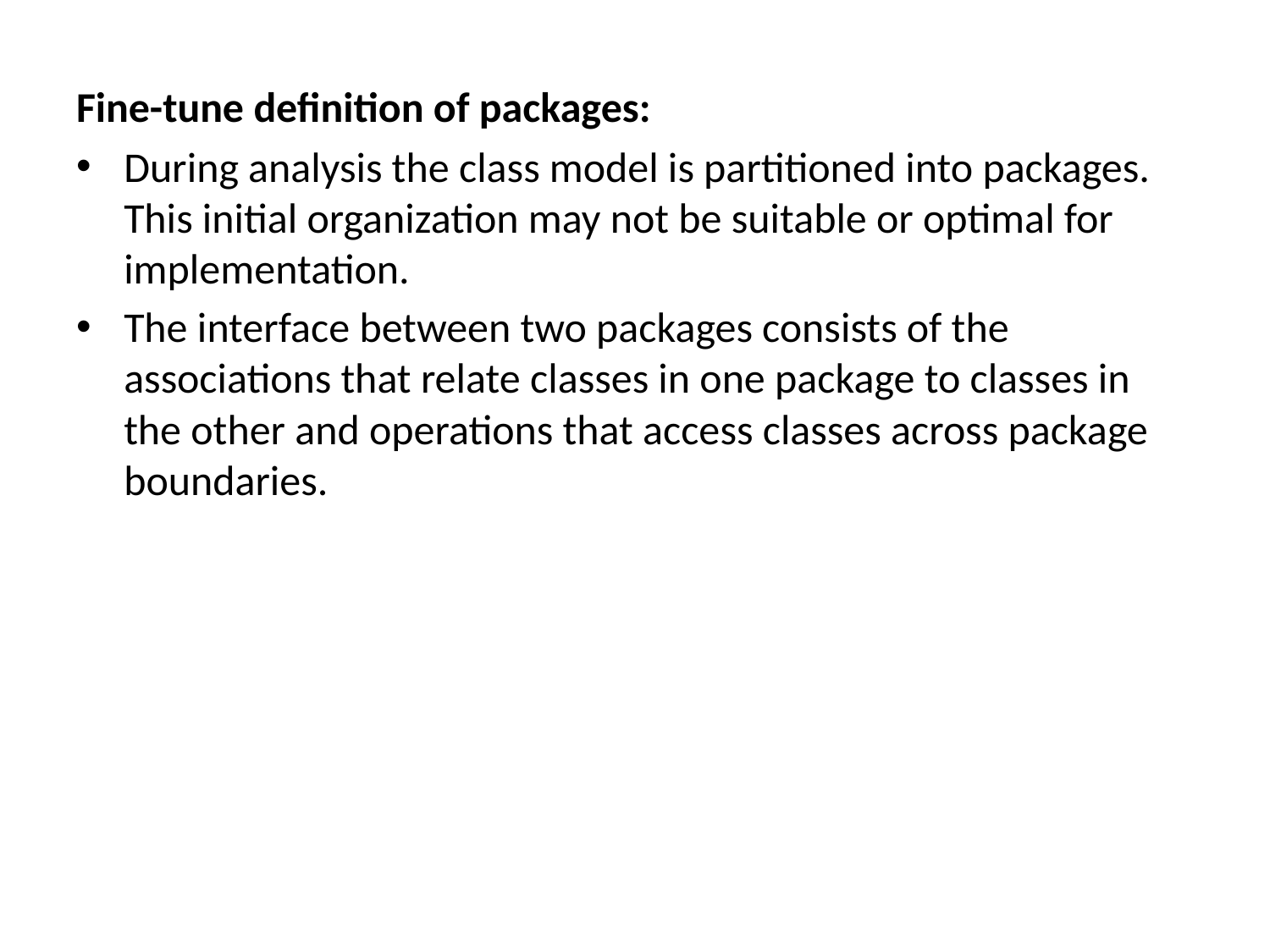

Fine-tune definition of packages:
During analysis the class model is partitioned into packages. This initial organization may not be suitable or optimal for implementation.
The interface between two packages consists of the associations that relate classes in one package to classes in the other and operations that access classes across package boundaries.